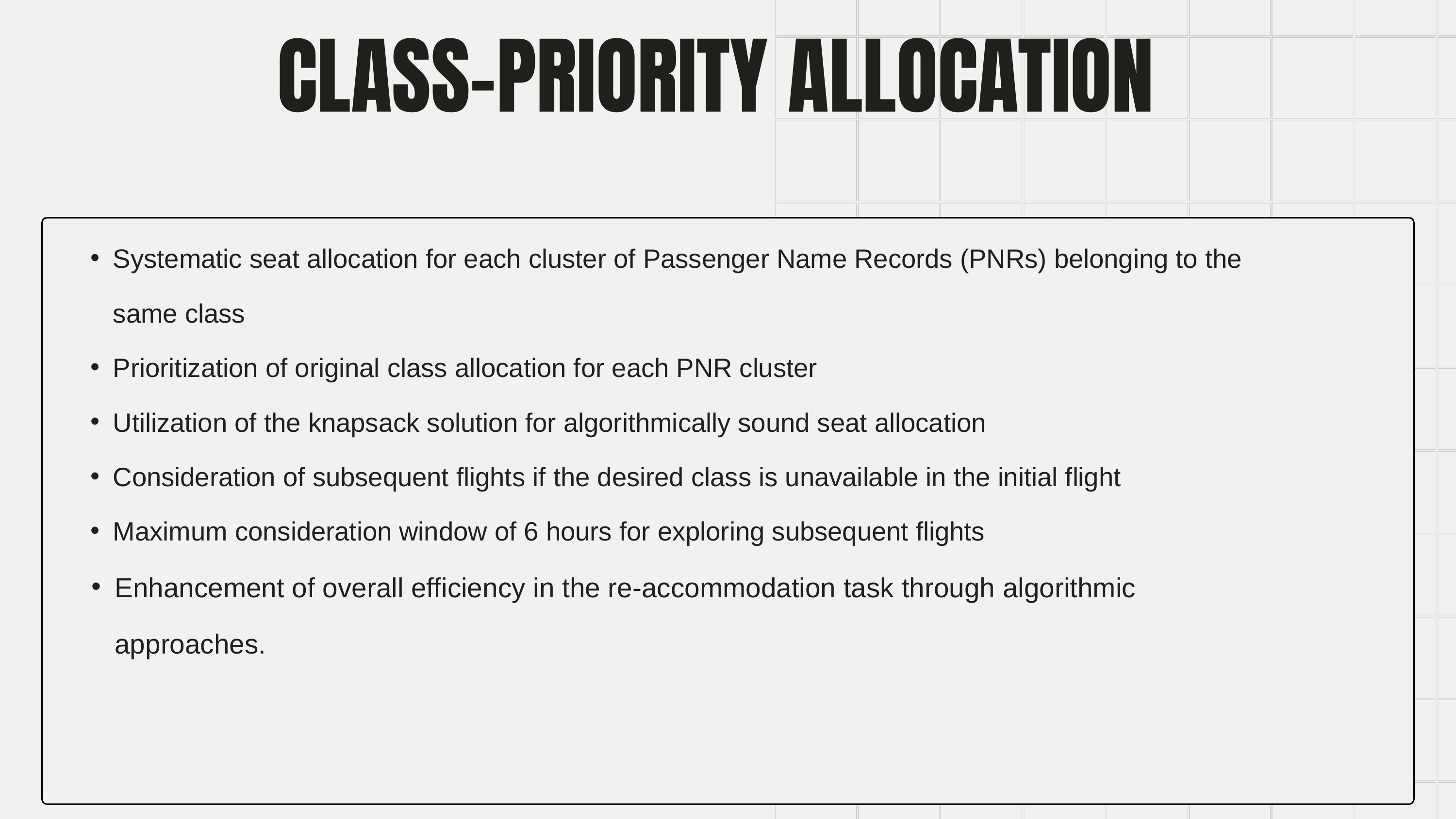

CLASS-PRIORITY ALLOCATION

Systematic seat allocation for each cluster of Passenger Name Records (PNRs) belonging to the same class
Prioritization of original class allocation for each PNR cluster
Utilization of the knapsack solution for algorithmically sound seat allocation
Consideration of subsequent flights if the desired class is unavailable in the initial flight
Maximum consideration window of 6 hours for exploring subsequent flights
Enhancement of overall efficiency in the re-accommodation task through algorithmic approaches.